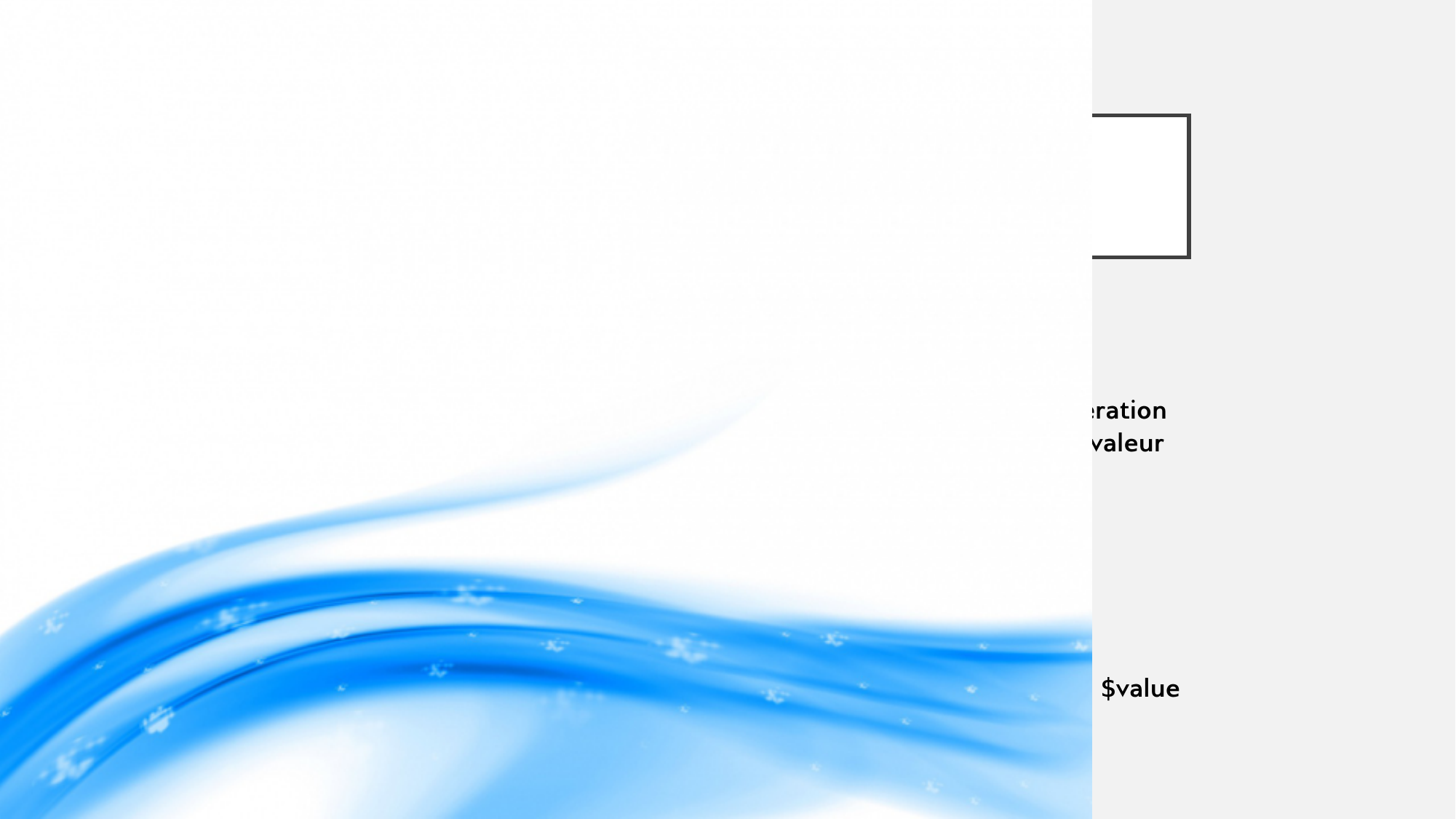

# Parcours classique
for ($i=0; $i < sizeof($tab2); $i++) {
 echo "tab4[$i]: " . $tab4[$i] . "<BR>\n";
}
Pour i = 0 tant que i < la taille du tab2 je vais itérer et à chaque itération je vais incrémenter de 1 $i et j’afficherai à l’utilisateur $tab4[$i] : la valeur contenu à cet indice du tableau

foreach ($tab as $value) {
 echo $value;
}

Pour chacune des lignes du tableau je vais itérer et à chaque
Itération je vais stocker sa valeur temporairement dans la variable $value